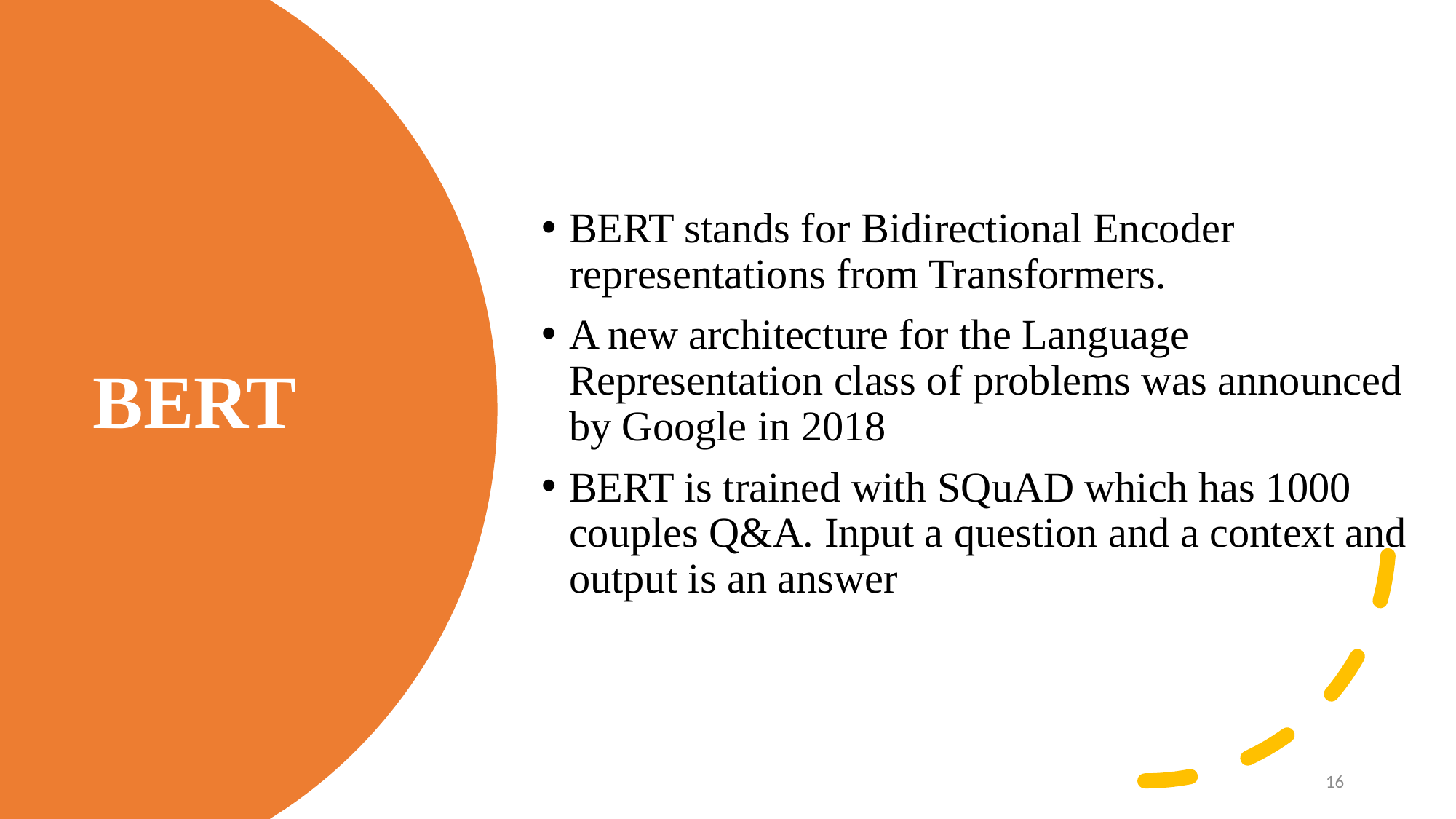

BERT stands for Bidirectional Encoder representations from Transformers.
A new architecture for the Language Representation class of problems was announced by Google in 2018
BERT is trained with SQuAD which has 1000 couples Q&A. Input a question and a context and output is an answer
# BERT

16